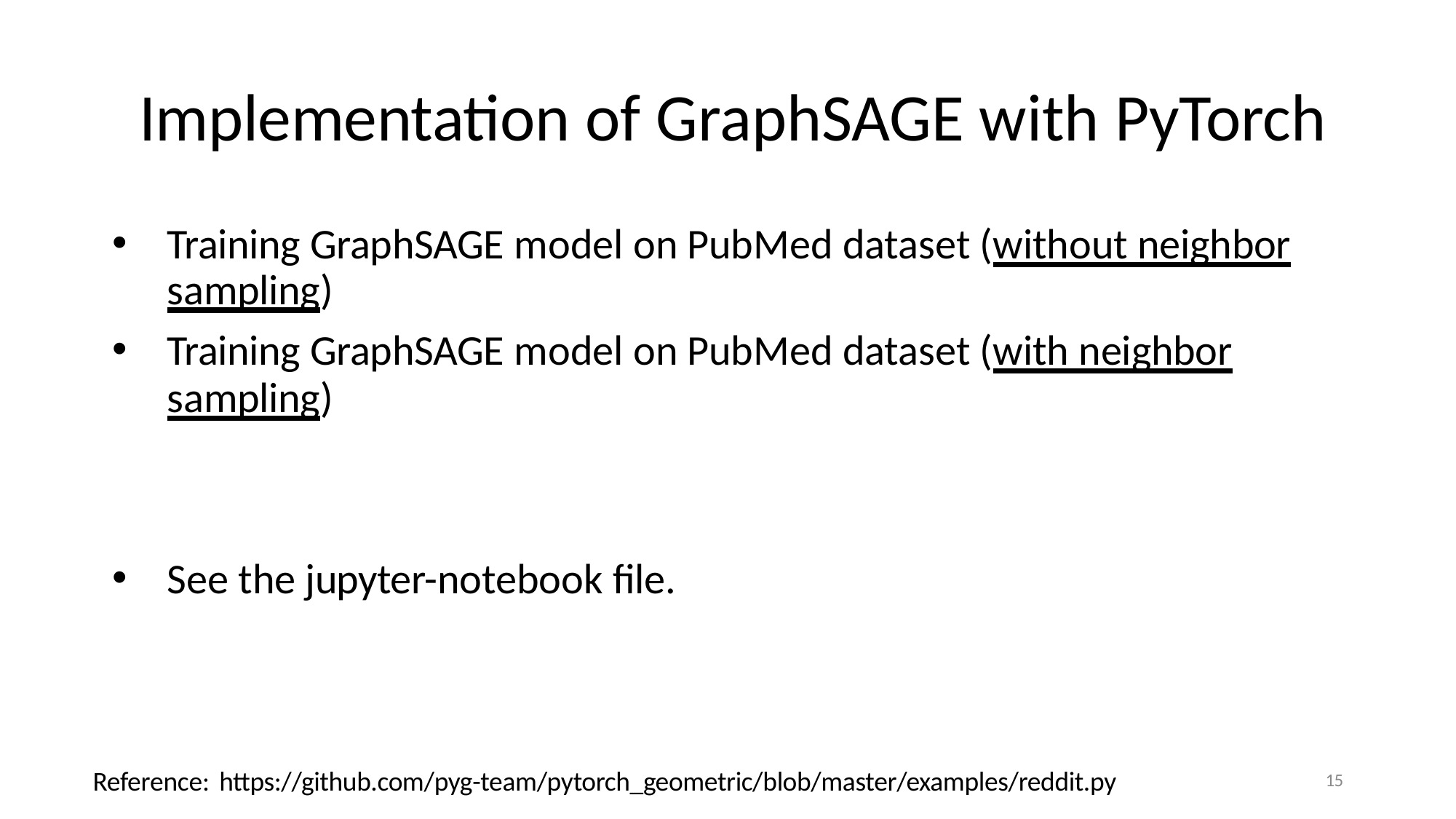

# Implementation of GraphSAGE with PyTorch
Training GraphSAGE model on PubMed dataset (without neighbor sampling)
Training GraphSAGE model on PubMed dataset (with neighbor sampling)
See the jupyter-notebook file.
Reference: https://github.com/pyg-team/pytorch_geometric/blob/master/examples/reddit.py
15